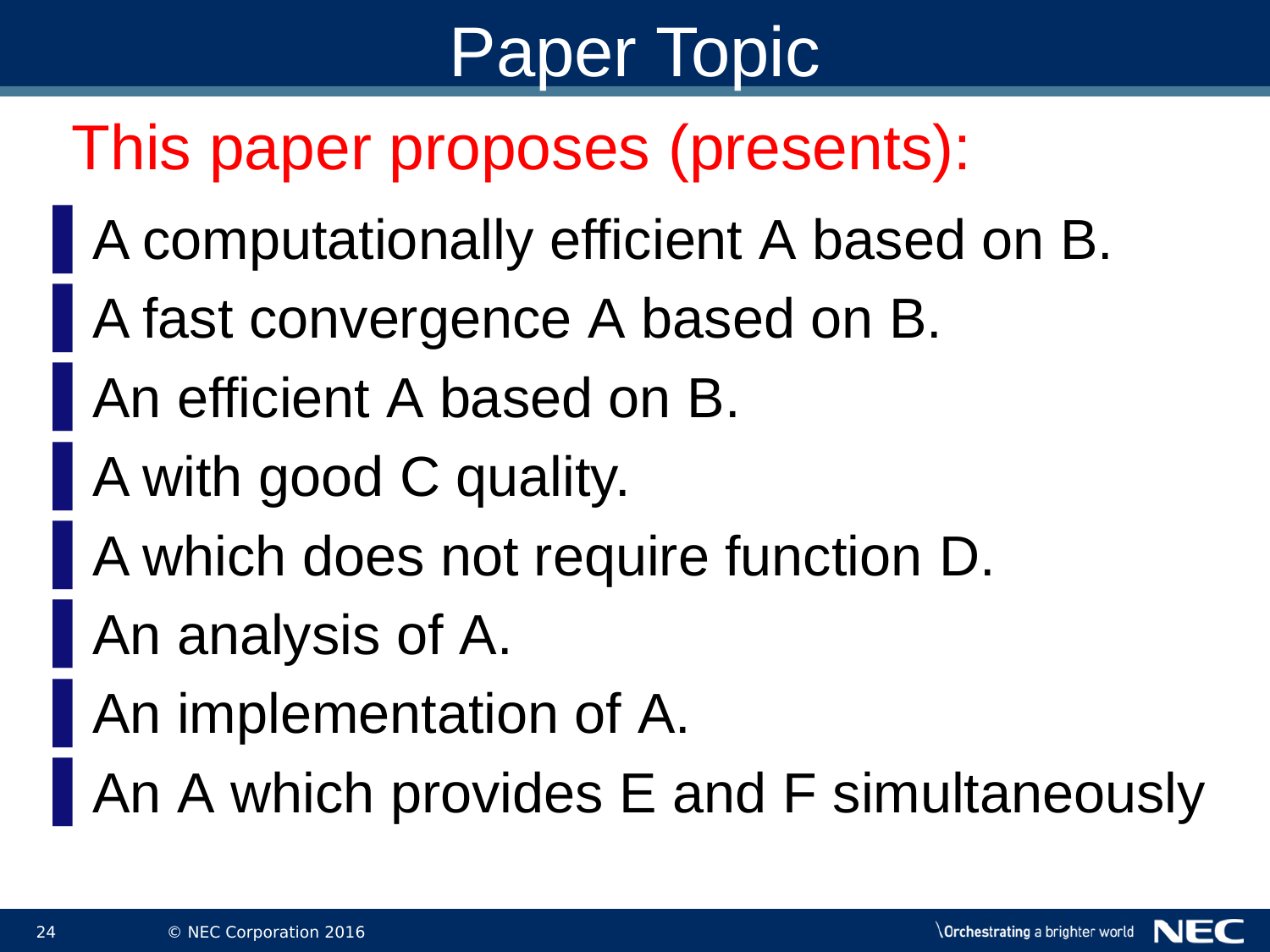

# Paper Topic
This paper proposes (presents):
A computationally efficient A based on B.
A fast convergence A based on B.
An efficient A based on B.
A with good C quality.
A which does not require function D.
An analysis of A.
An implementation of A.
An A which provides E and F simultaneously